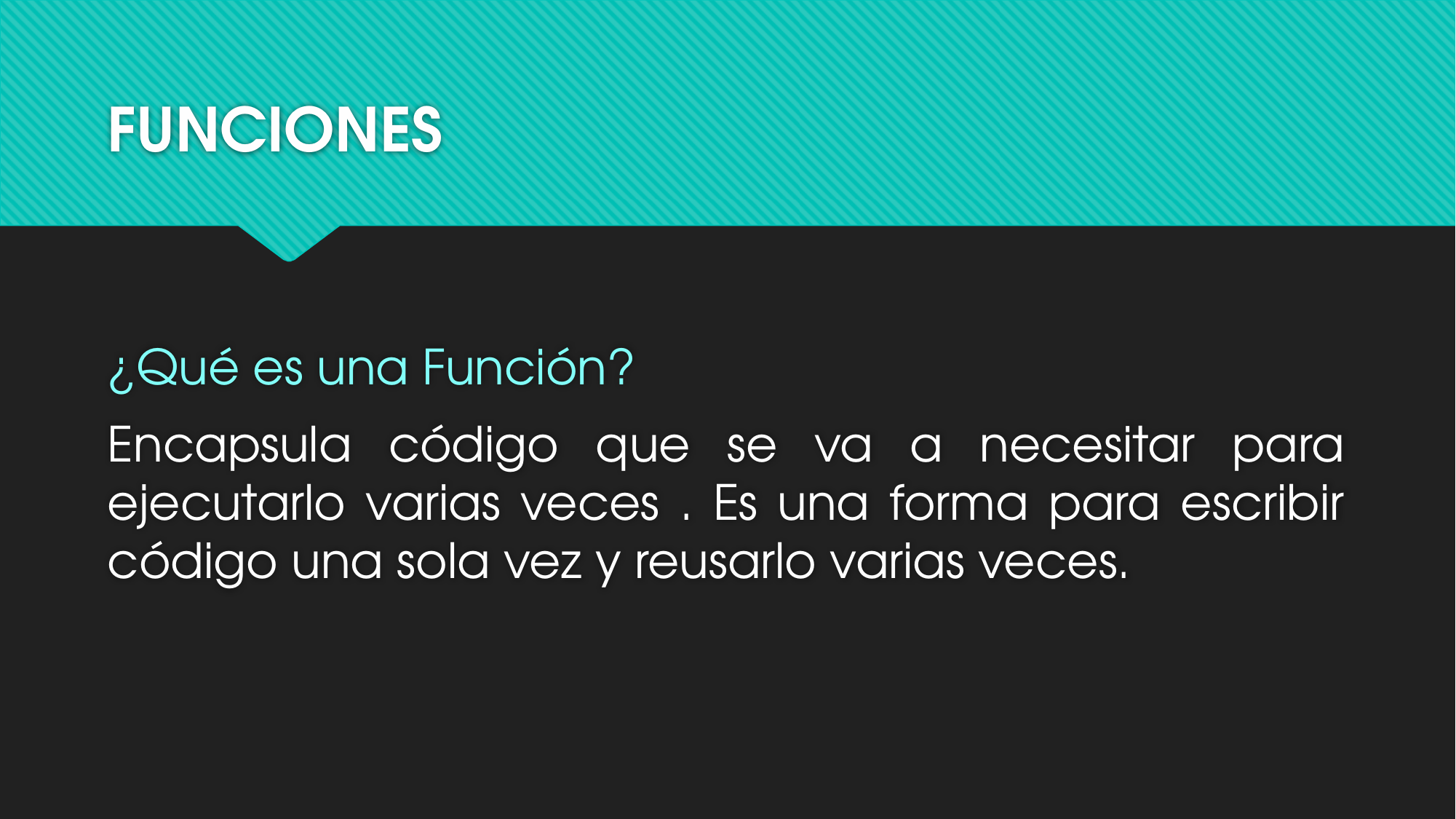

# FUNCIONES
¿Qué es una Función?
Encapsula código que se va a necesitar para ejecutarlo varias veces . Es una forma para escribir código una sola vez y reusarlo varias veces.